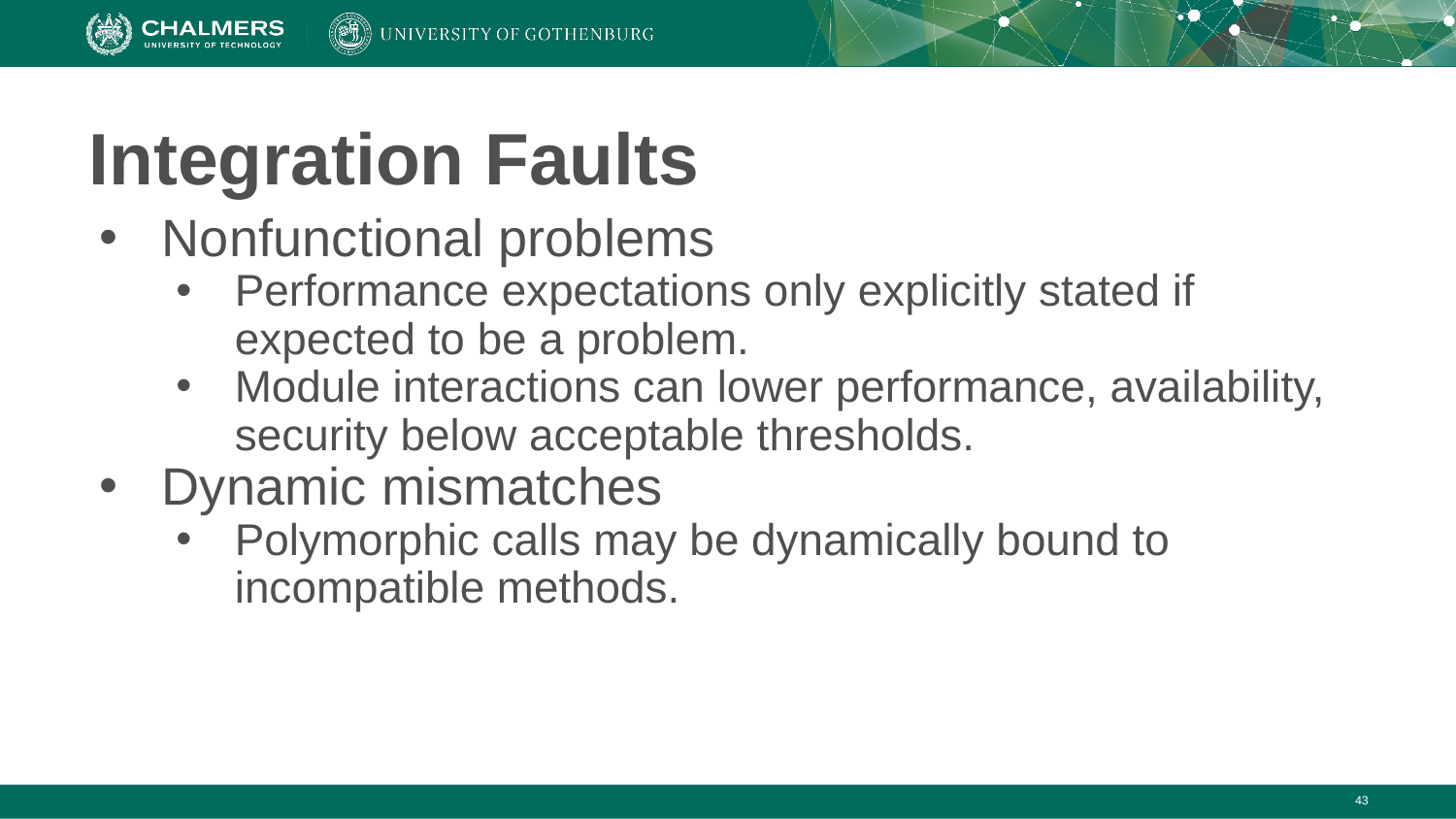

# Integration Faults
Nonfunctional problems
Performance expectations only explicitly stated if expected to be a problem.
Module interactions can lower performance, availability, security below acceptable thresholds.
Dynamic mismatches
Polymorphic calls may be dynamically bound to incompatible methods.
43